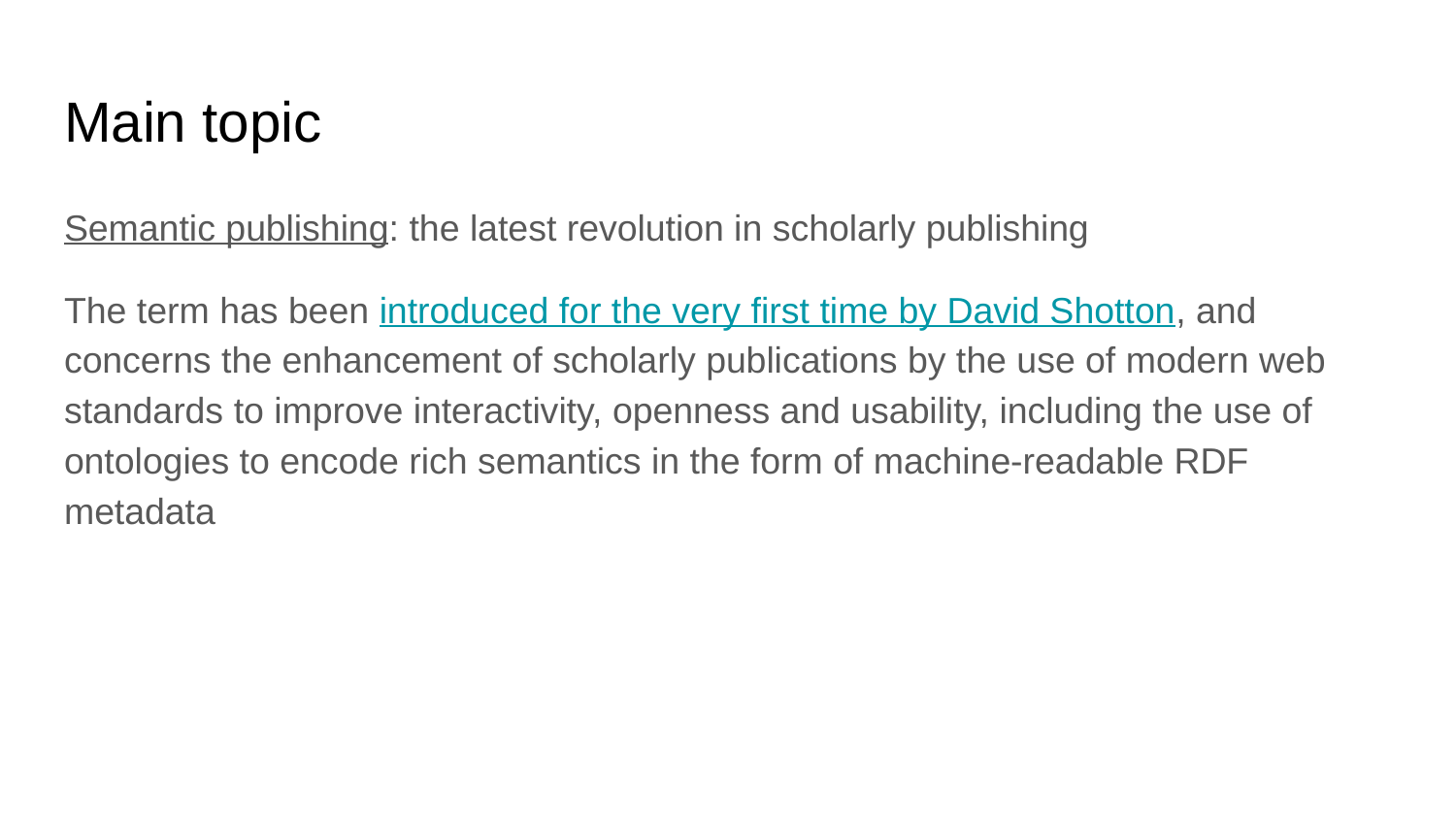

# Main topic
Semantic publishing: the latest revolution in scholarly publishing
The term has been introduced for the very first time by David Shotton, and concerns the enhancement of scholarly publications by the use of modern web standards to improve interactivity, openness and usability, including the use of ontologies to encode rich semantics in the form of machine-readable RDF metadata